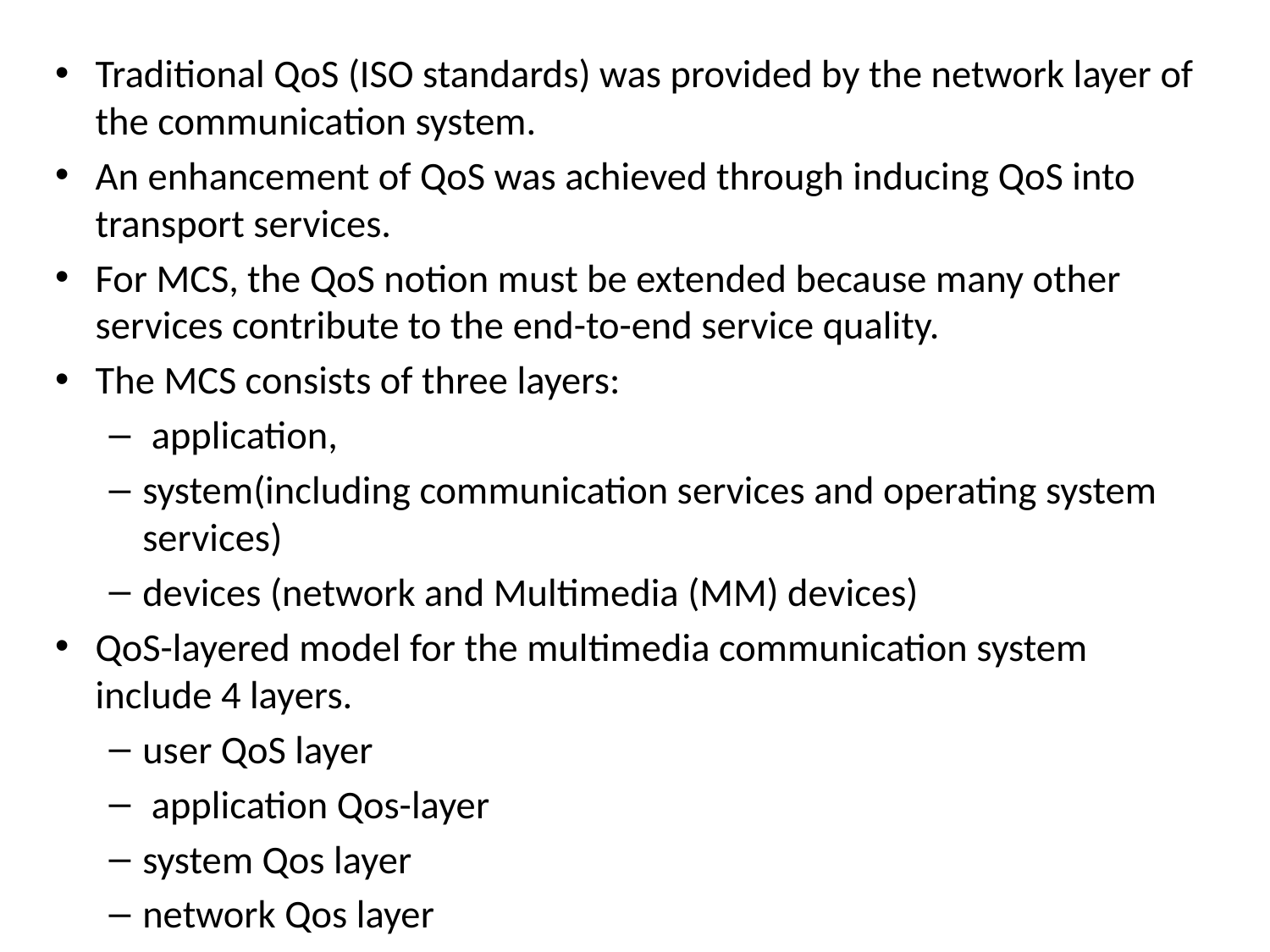

Traditional QoS (ISO standards) was provided by the network layer of the communication system.
An enhancement of QoS was achieved through inducing QoS into transport services.
For MCS, the QoS notion must be extended because many other services contribute to the end-to-end service quality.
The MCS consists of three layers:
 application,
system(including communication services and operating system services)
devices (network and Multimedia (MM) devices)
QoS-layered model for the multimedia communication system include 4 layers.
user QoS layer
 application Qos-layer
system Qos layer
network Qos layer